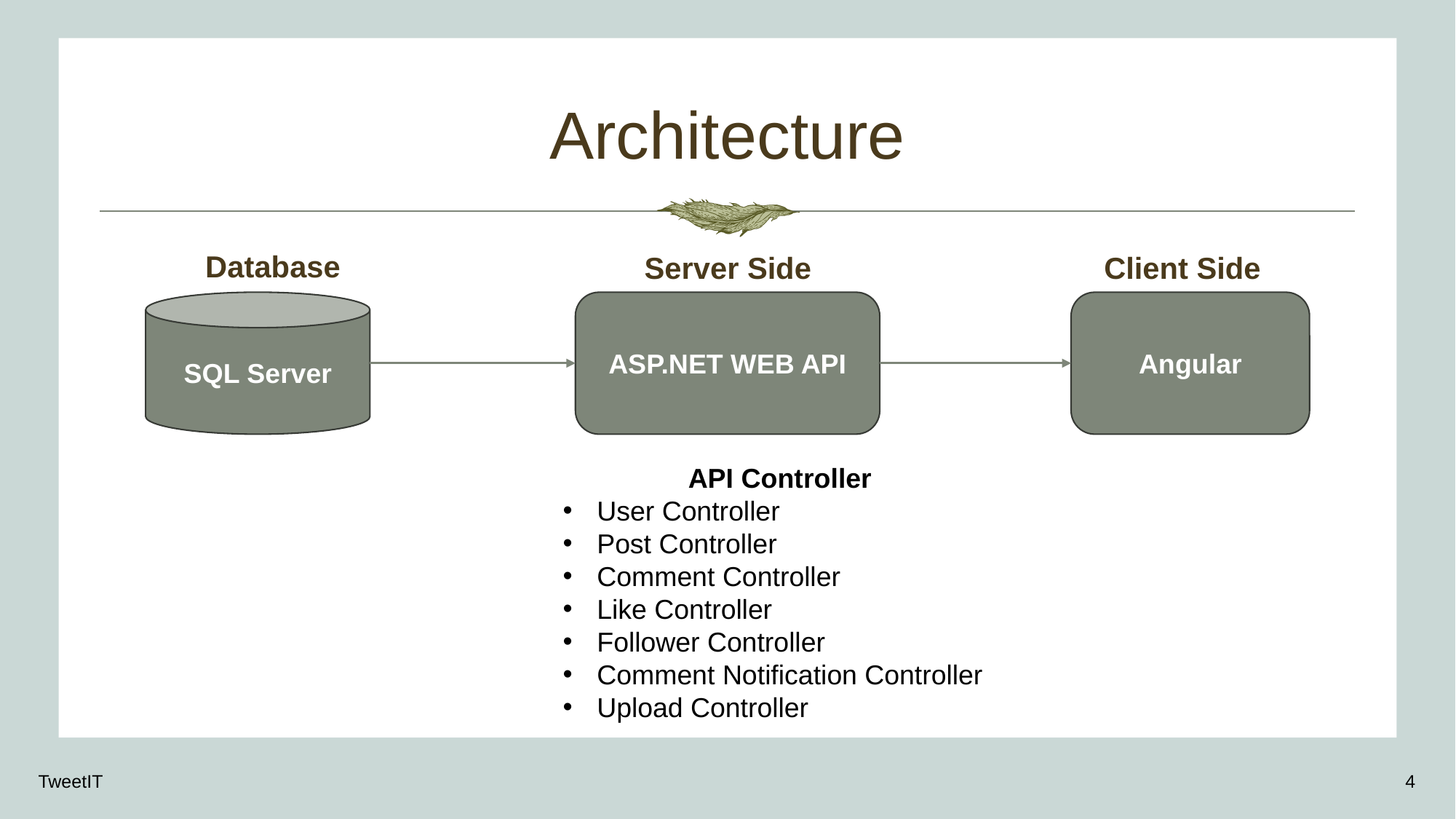

# Architecture
Database
Client Side
Server Side
SQL Server
ASP.NET WEB API
Angular
API Controller
User Controller
Post Controller
Comment Controller
Like Controller
Follower Controller
Comment Notification Controller
Upload Controller
TweetIT
4